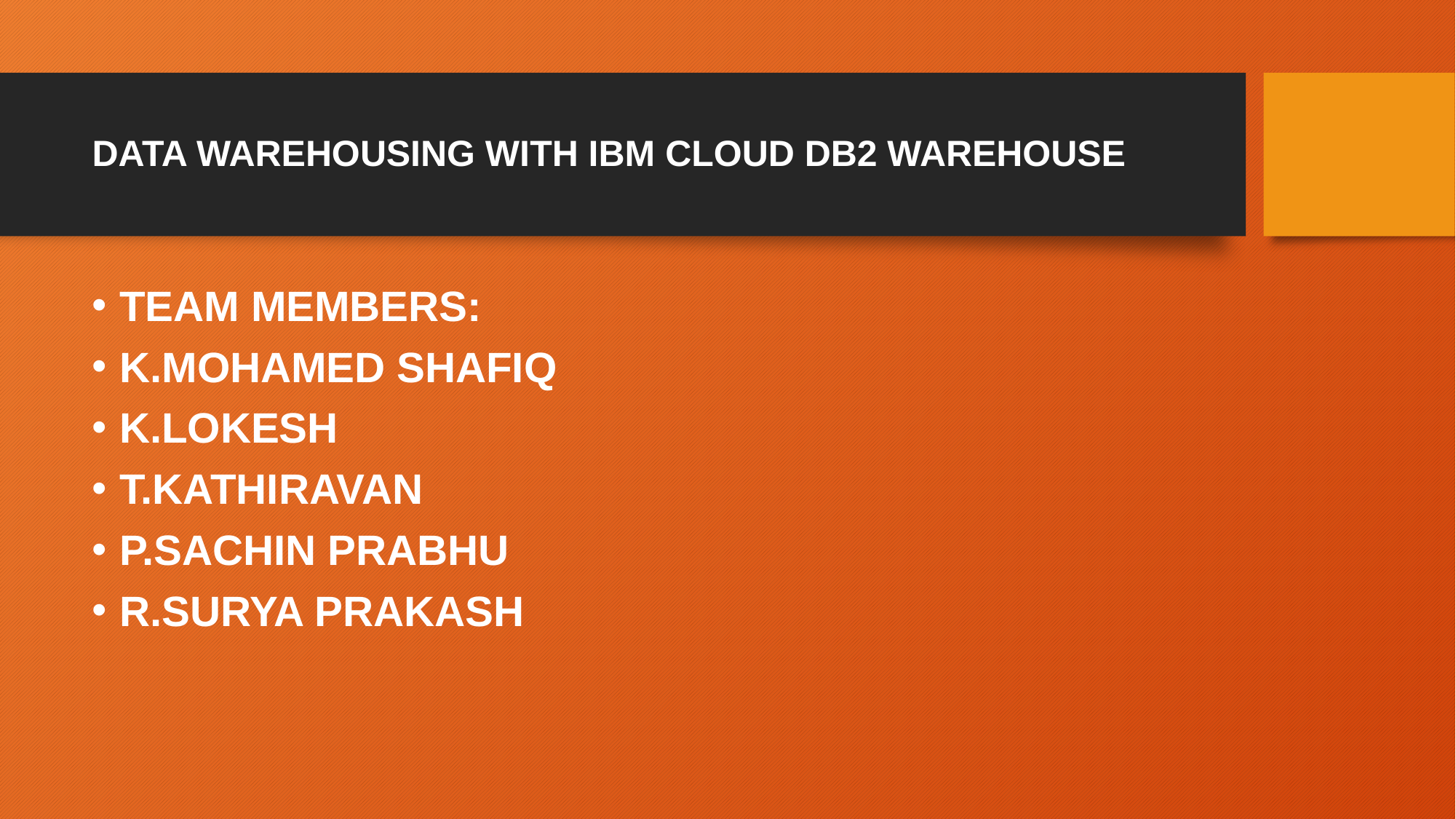

# DATA WAREHOUSING WITH IBM CLOUD DB2 WAREHOUSE
TEAM MEMBERS:
K.MOHAMED SHAFIQ
K.LOKESH
T.KATHIRAVAN
P.SACHIN PRABHU
R.SURYA PRAKASH